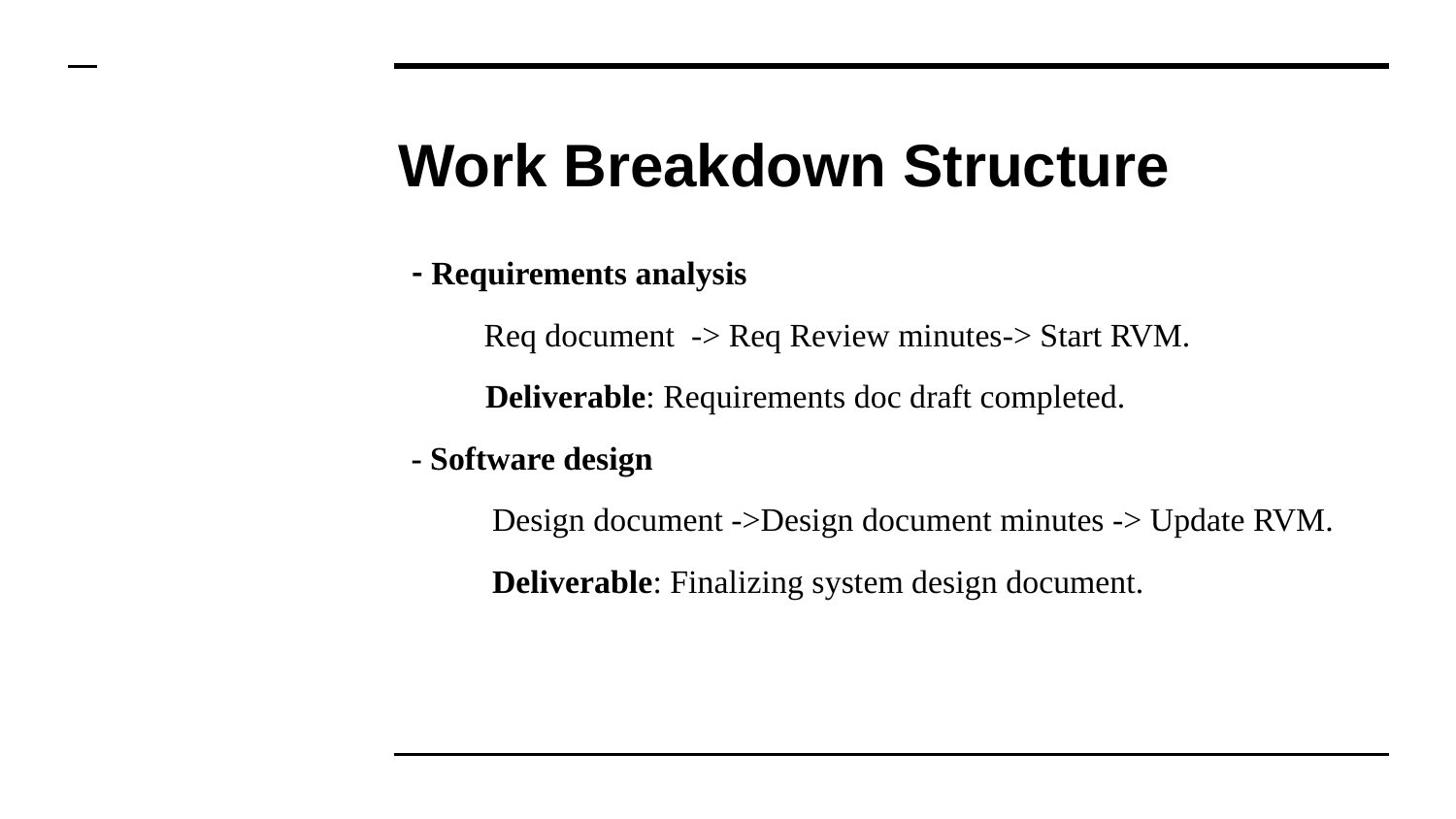

# Work Breakdown Structure
- Requirements analysis
Req document  -> Req Review minutes-> Start RVM.
         Deliverable: Requirements doc draft completed.
- Software design
 Design document ->Design document minutes -> Update RVM.
 Deliverable: Finalizing system design document.